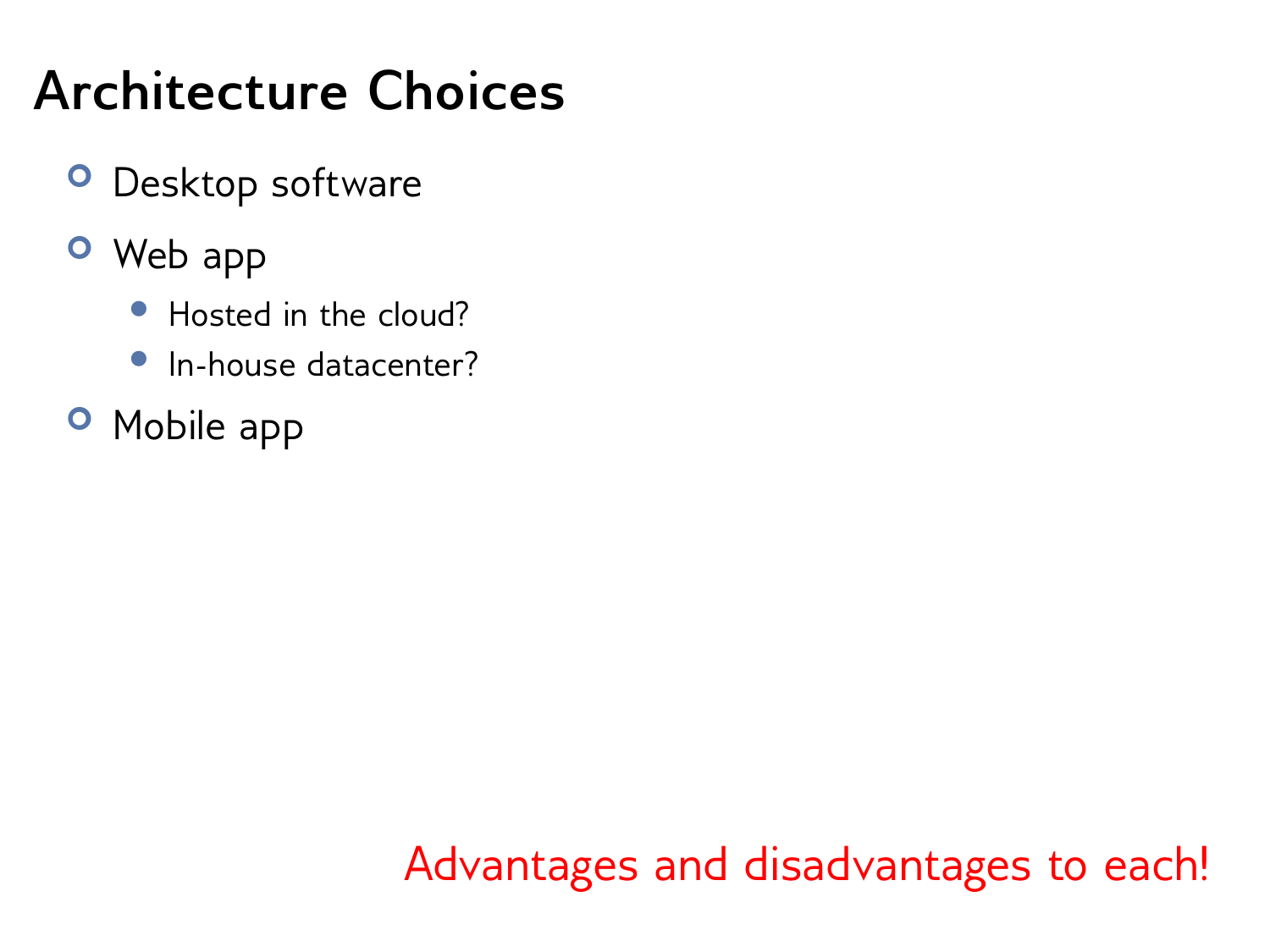

# Architecture Choices
Desktop software
Web app
Hosted in the cloud?
In-house datacenter?
Mobile app

Advantages and disadvantages to each!